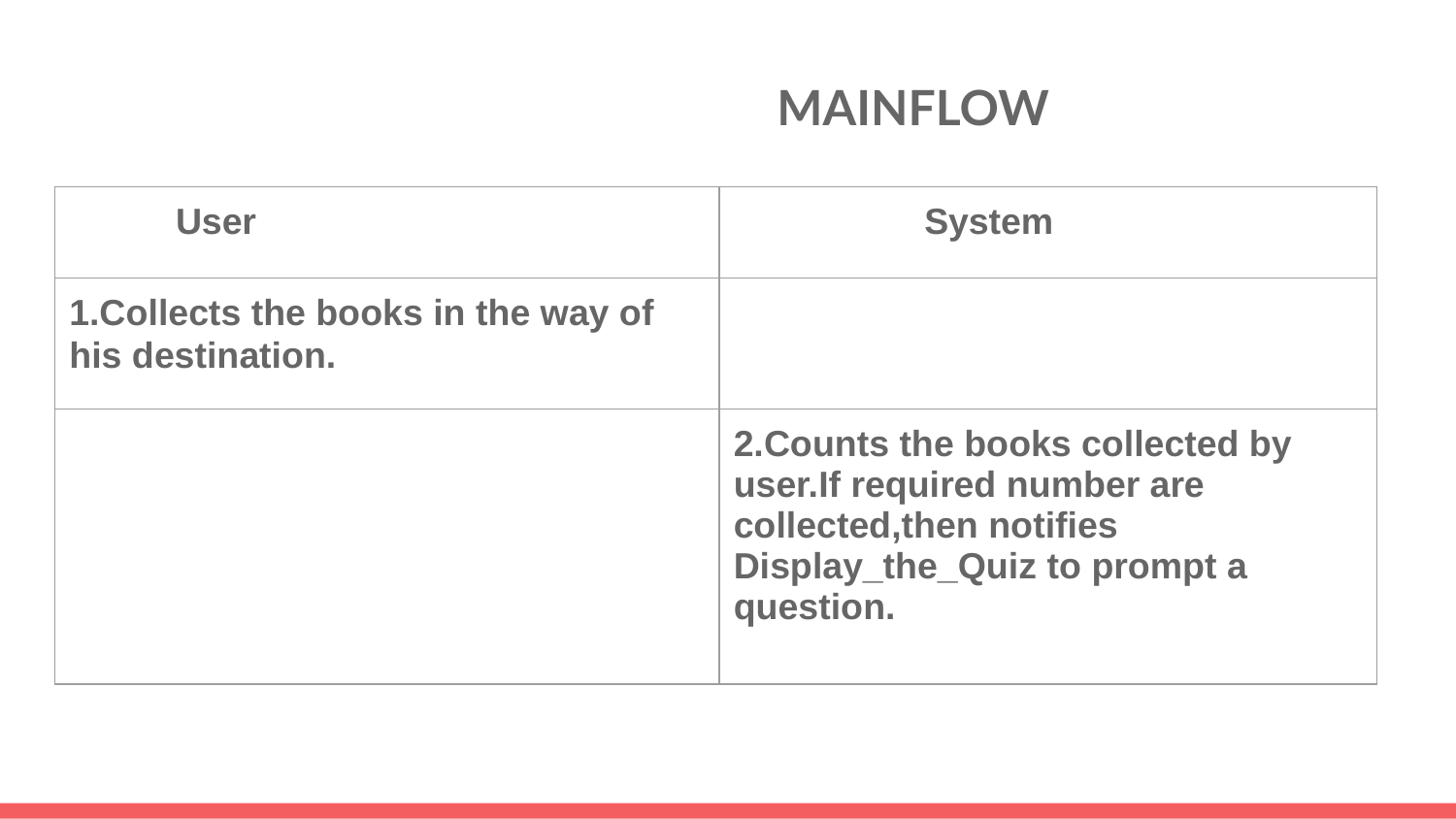

MAINFLOW
| User | System |
| --- | --- |
| 1.Collects the books in the way of his destination. |  |
|  | 2.Counts the books collected by user.If required number are collected,then notifies Display\_the\_Quiz to prompt a question. |